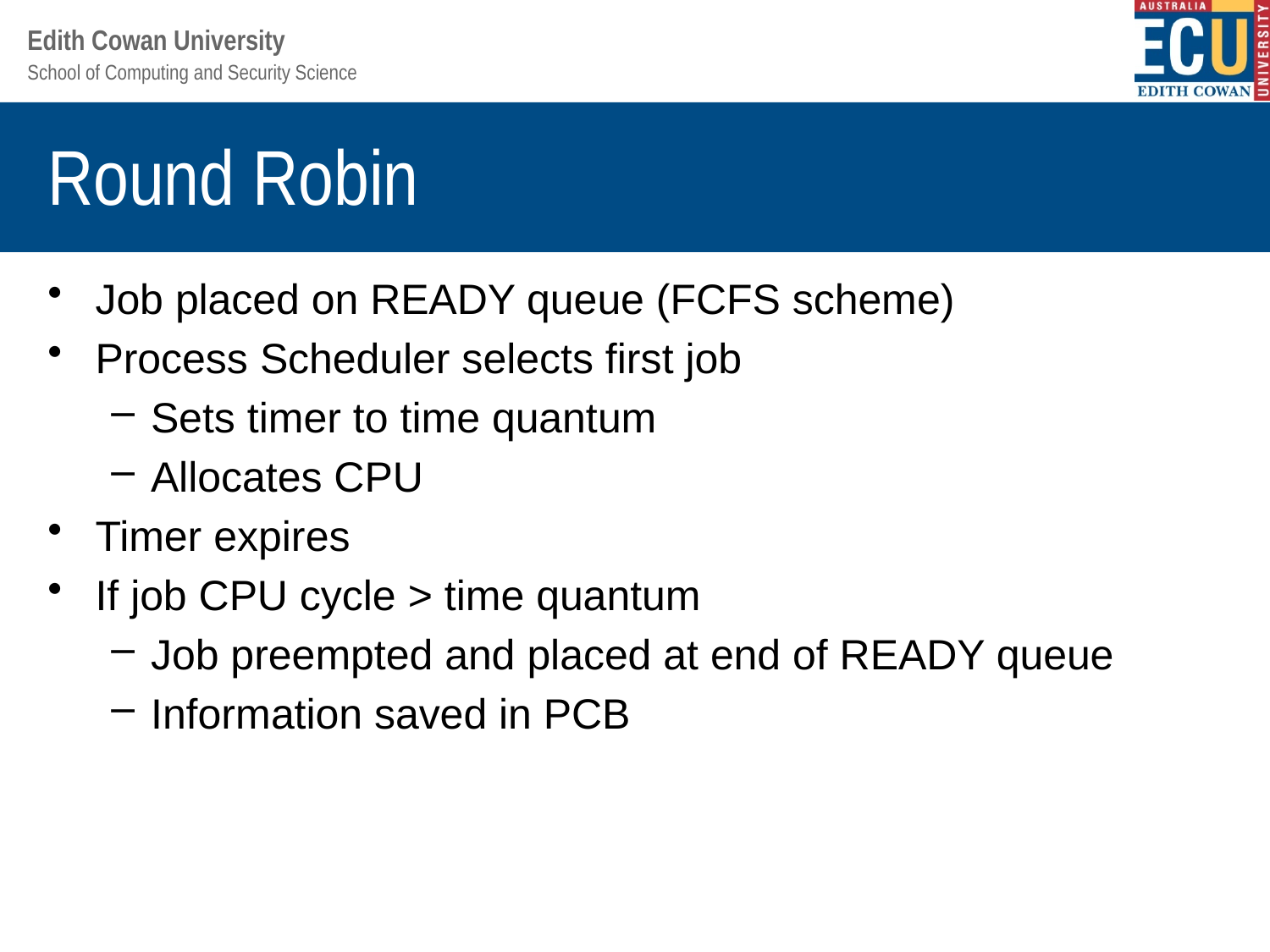

# Round Robin
Job placed on READY queue (FCFS scheme)
Process Scheduler selects first job
Sets timer to time quantum
Allocates CPU
Timer expires
If job CPU cycle > time quantum
Job preempted and placed at end of READY queue
Information saved in PCB
40